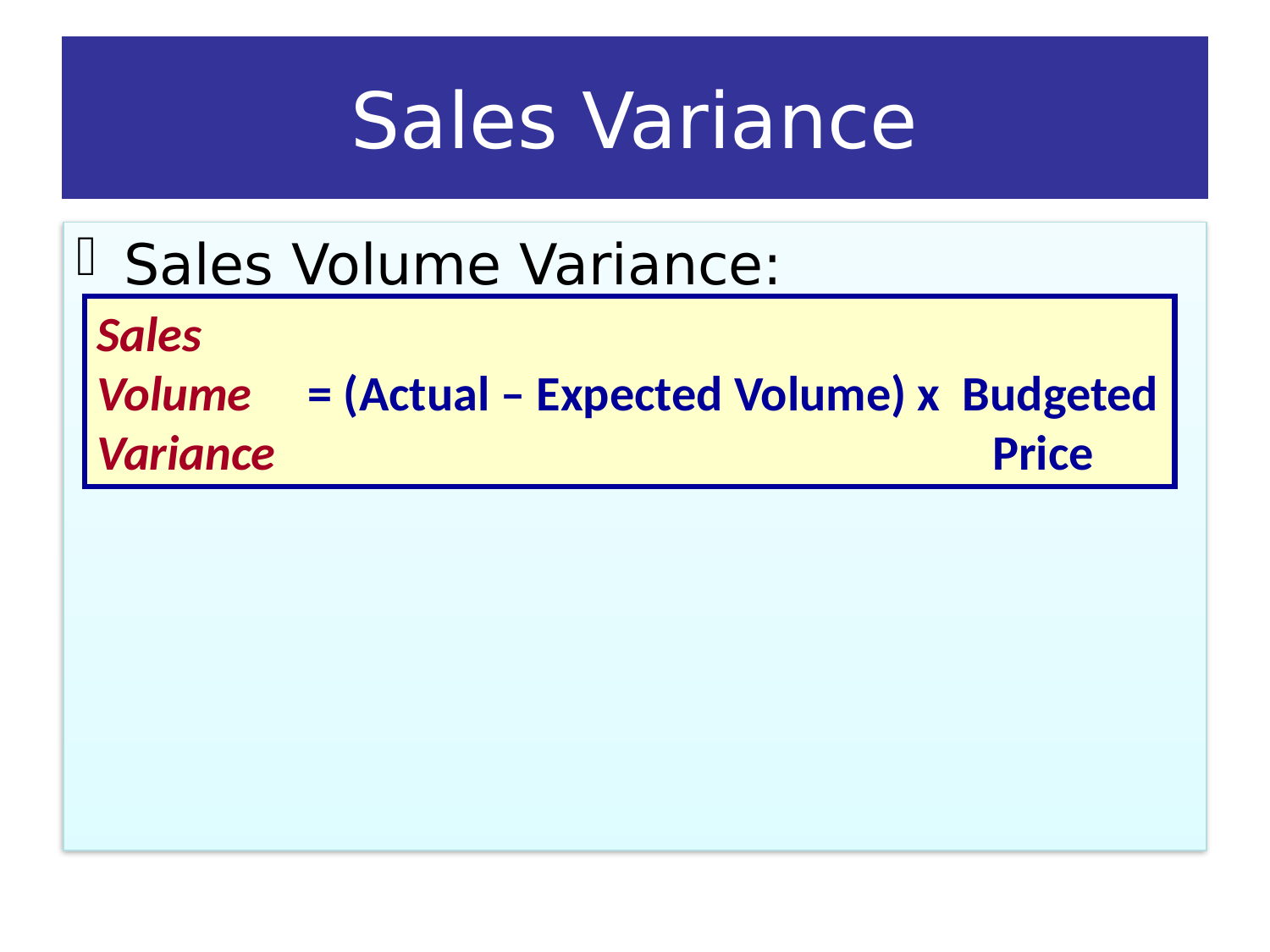

# Sales Variance
Sales Volume Variance:

Sales
Volume     = (Actual – Expected Volume) x  Budgeted
Variance                                                                Price